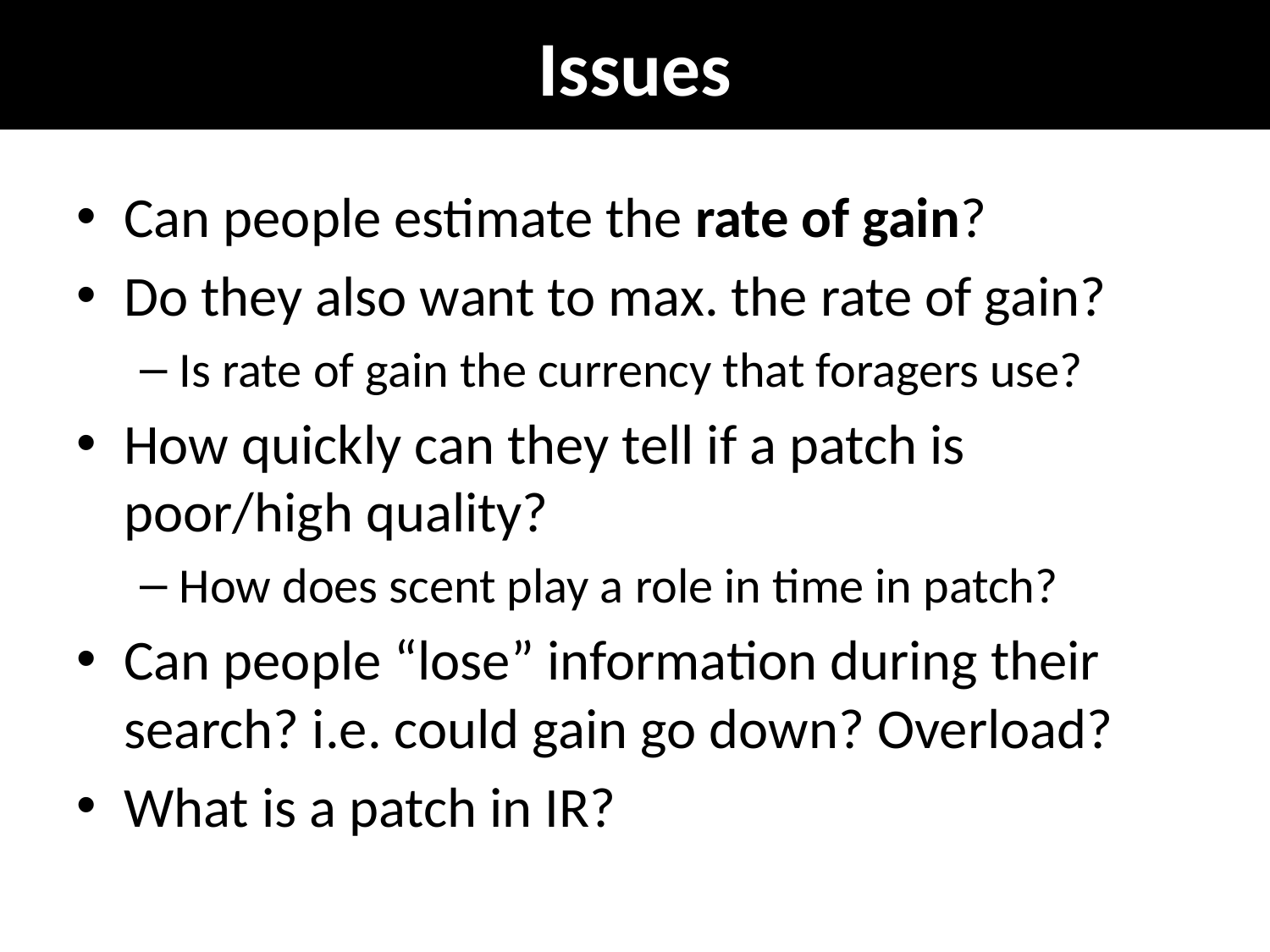

# Issues
Can people estimate the rate of gain?
Do they also want to max. the rate of gain?
Is rate of gain the currency that foragers use?
How quickly can they tell if a patch is poor/high quality?
How does scent play a role in time in patch?
Can people “lose” information during their search? i.e. could gain go down? Overload?
What is a patch in IR?